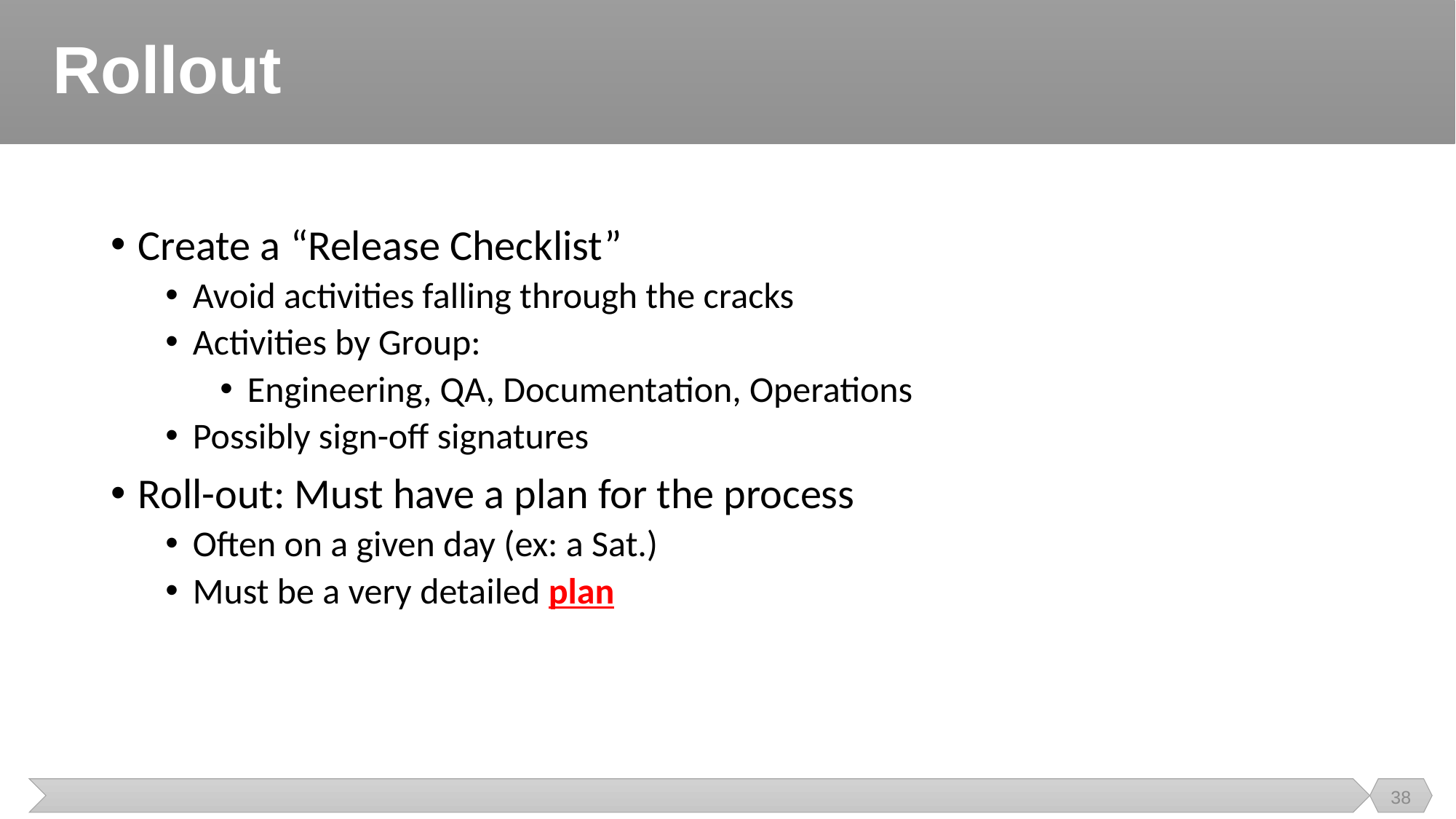

# Rollout
Create a “Release Checklist”
Avoid activities falling through the cracks
Activities by Group:
Engineering, QA, Documentation, Operations
Possibly sign-off signatures
Roll-out: Must have a plan for the process
Often on a given day (ex: a Sat.)
Must be a very detailed plan
38